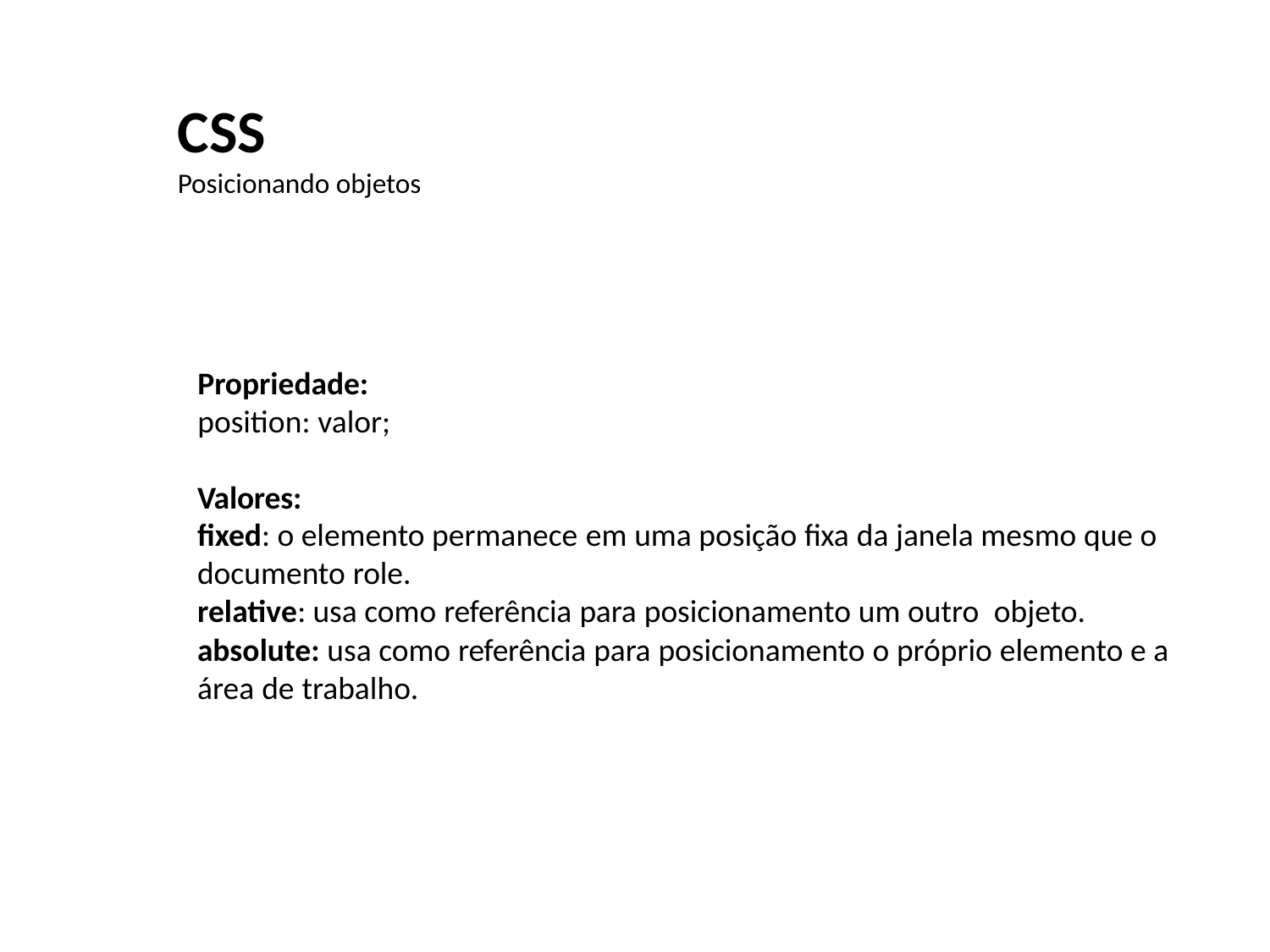

CSS
Posicionando objetos
Propriedade:
position: valor;
Valores:
fixed: o elemento permanece em uma posição fixa da janela mesmo que o
documento role.
relative: usa como referência para posicionamento um outro objeto.
absolute: usa como referência para posicionamento o próprio elemento e a
área de trabalho.